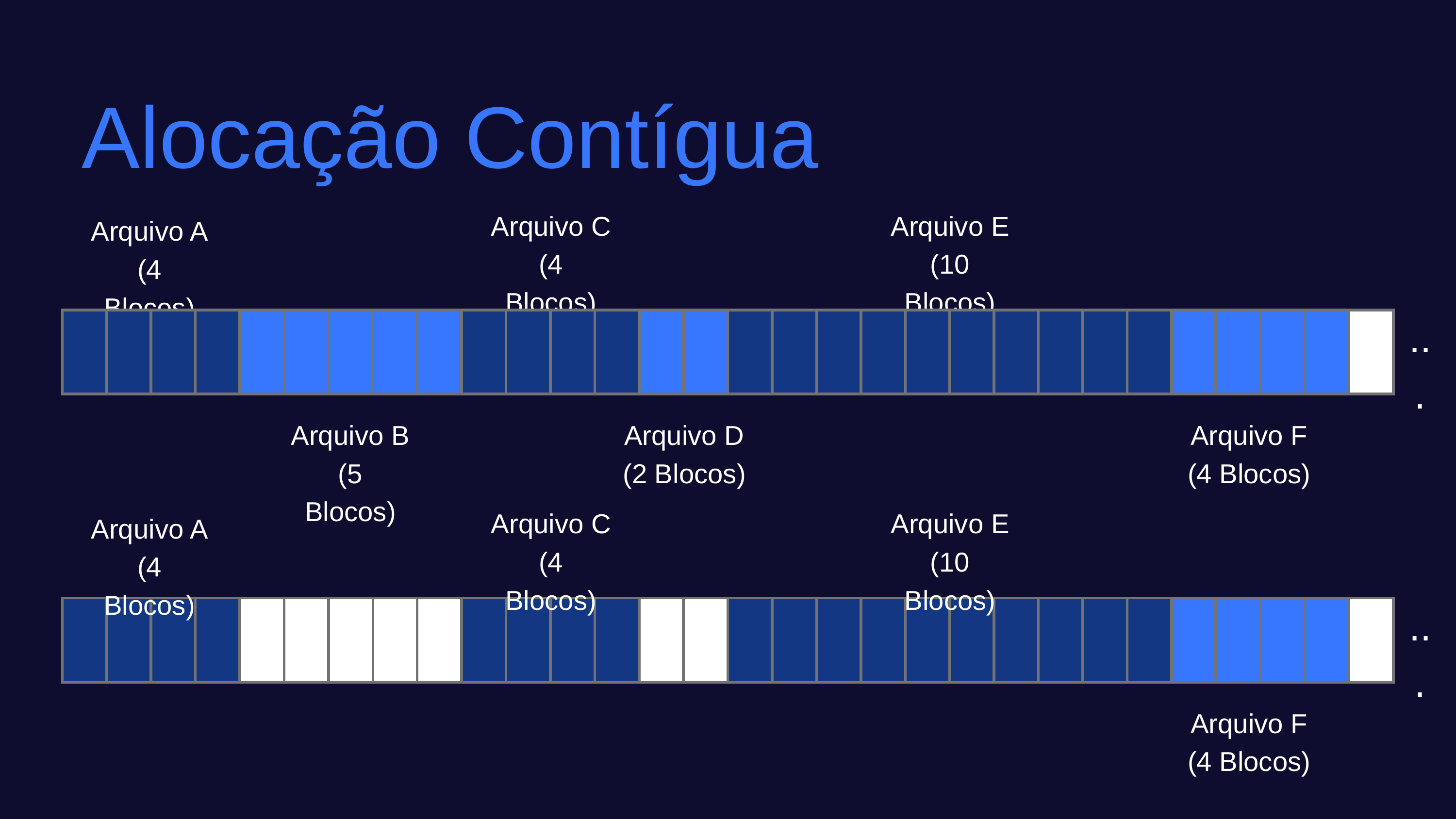

Alocação Contígua
Arquivo C
(4 Blocos)
Arquivo E
(10 Blocos)
Arquivo A
(4 Blocos)
...
|  |  |  |  |  |  |  |  |  |  |  |  |  |  |  |  |  |  |  |  |  |  |  |  |  |  |  |  |  |  |
| --- | --- | --- | --- | --- | --- | --- | --- | --- | --- | --- | --- | --- | --- | --- | --- | --- | --- | --- | --- | --- | --- | --- | --- | --- | --- | --- | --- | --- | --- |
Arquivo B
(5 Blocos)
Arquivo D
(2 Blocos)
Arquivo F
(4 Blocos)
Arquivo C
(4 Blocos)
Arquivo E
(10 Blocos)
Arquivo A
(4 Blocos)
...
|  |  |  |  |  |  |  |  |  |  |  |  |  |  |  |  |  |  |  |  |  |  |  |  |  |  |  |  |  |  |
| --- | --- | --- | --- | --- | --- | --- | --- | --- | --- | --- | --- | --- | --- | --- | --- | --- | --- | --- | --- | --- | --- | --- | --- | --- | --- | --- | --- | --- | --- |
Arquivo F
(4 Blocos)